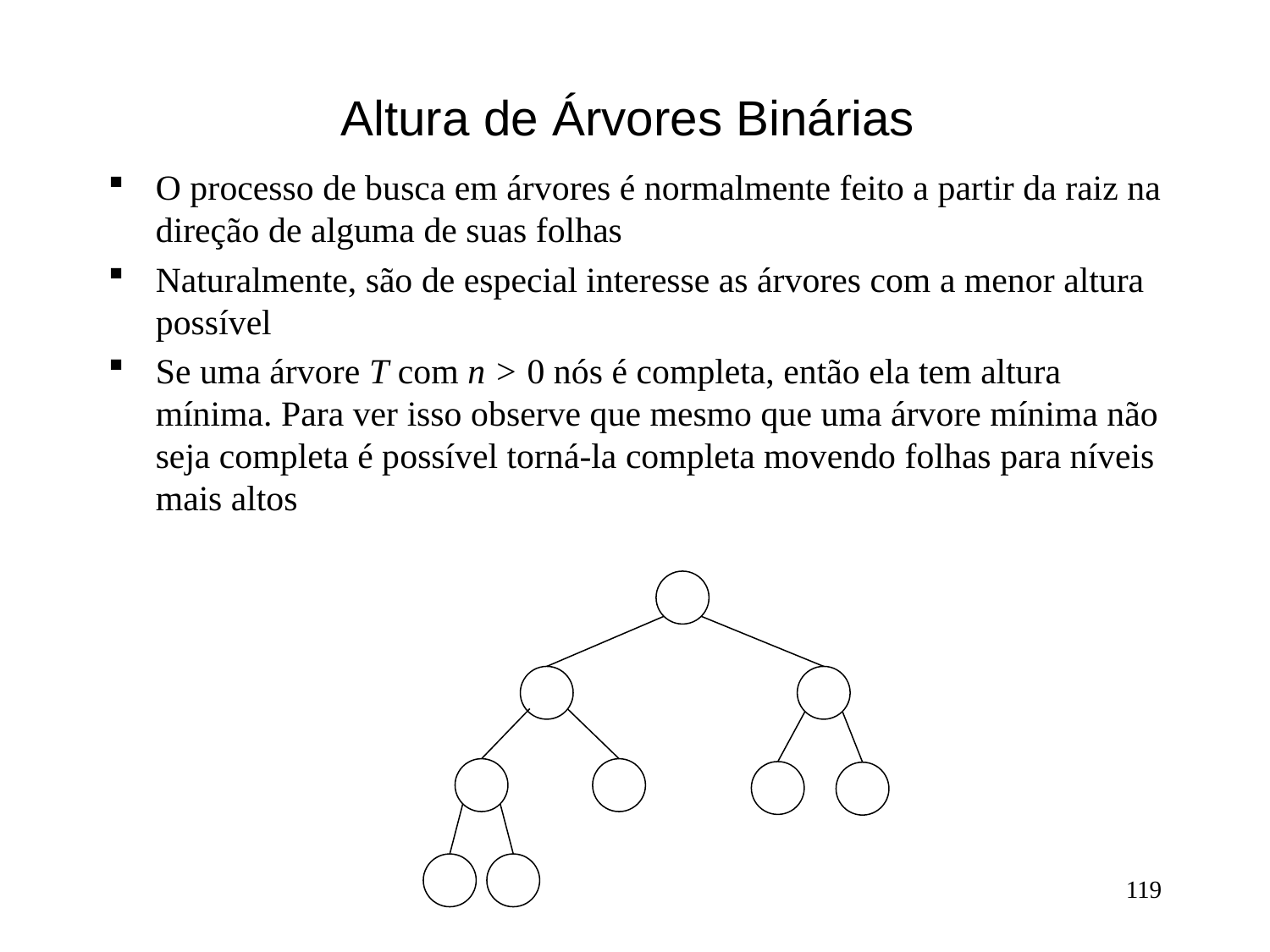

# Altura de Árvores Binárias
O processo de busca em árvores é normalmente feito a partir da raiz na direção de alguma de suas folhas
Naturalmente, são de especial interesse as árvores com a menor altura possível
Se uma árvore T com n > 0 nós é completa, então ela tem altura mínima. Para ver isso observe que mesmo que uma árvore mínima não seja completa é possível torná-la completa movendo folhas para níveis mais altos

119